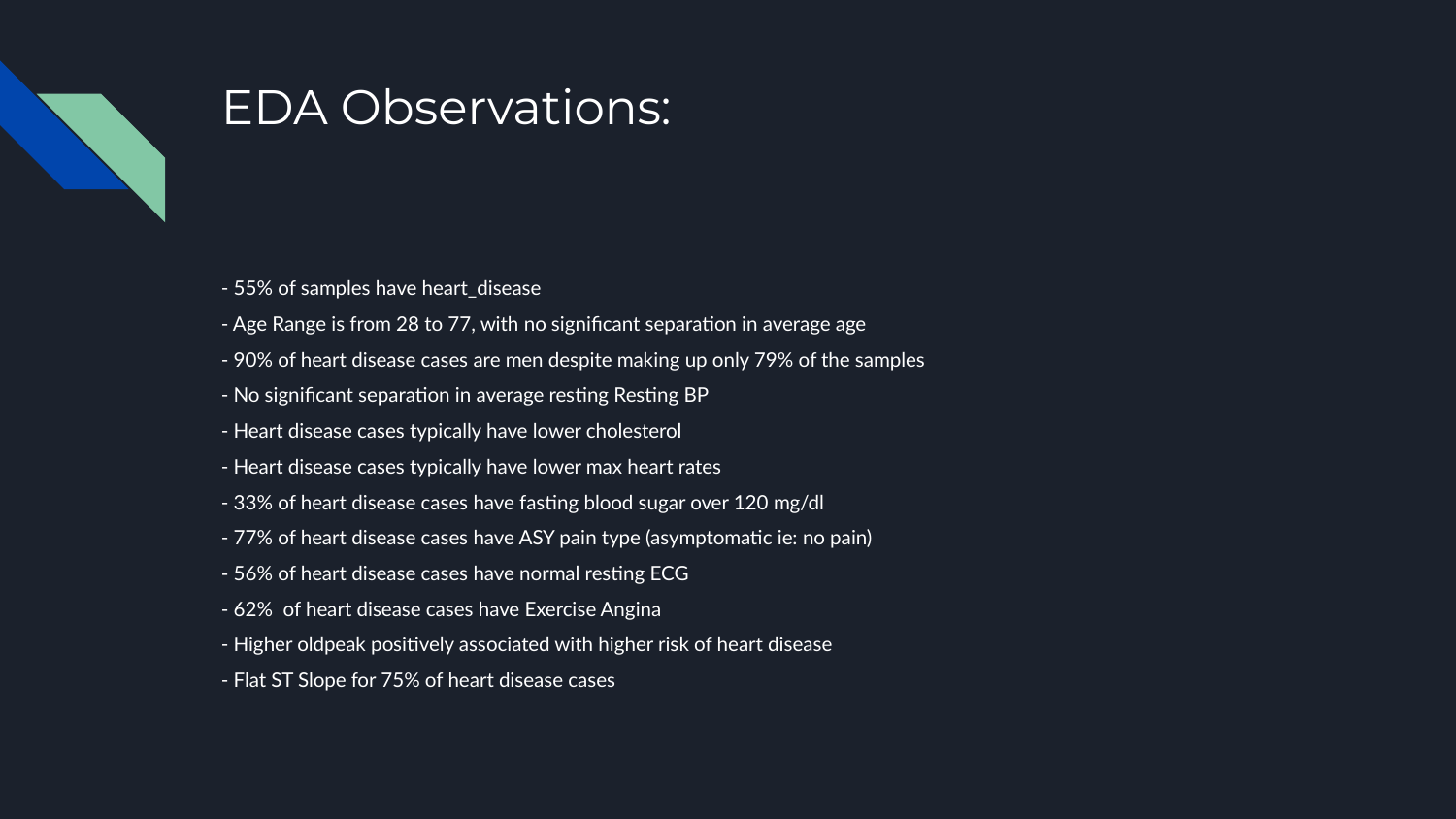

# EDA Observations:
- 55% of samples have heart_disease
- Age Range is from 28 to 77, with no significant separation in average age
- 90% of heart disease cases are men despite making up only 79% of the samples
- No significant separation in average resting Resting BP
- Heart disease cases typically have lower cholesterol
- Heart disease cases typically have lower max heart rates
- 33% of heart disease cases have fasting blood sugar over 120 mg/dl
- 77% of heart disease cases have ASY pain type (asymptomatic ie: no pain)
- 56% of heart disease cases have normal resting ECG
- 62%  of heart disease cases have Exercise Angina
- Higher oldpeak positively associated with higher risk of heart disease
- Flat ST Slope for 75% of heart disease cases